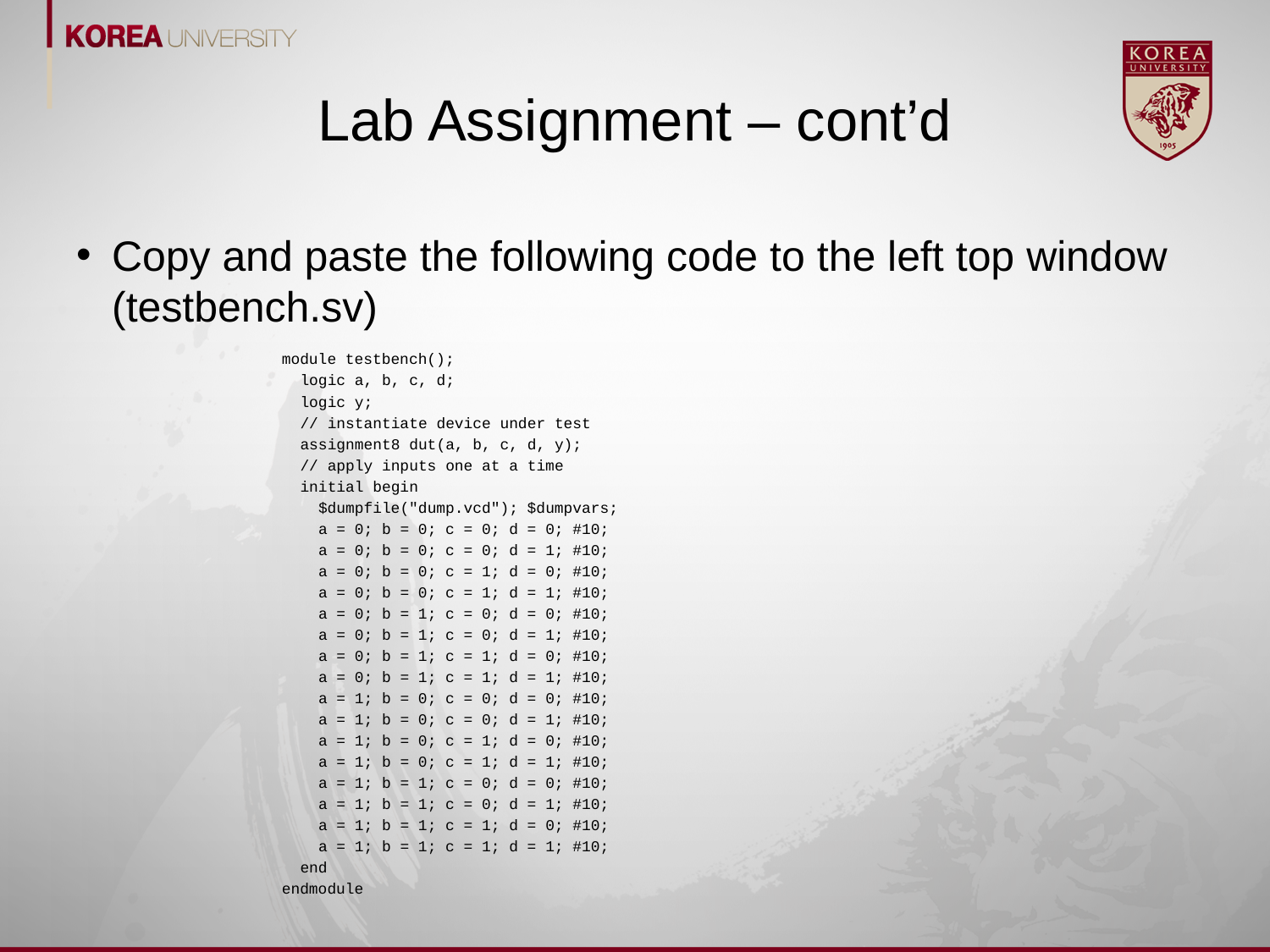

# Lab Assignment – cont’d
Copy and paste the following code to the left top window (testbench.sv)

module testbench();
  logic a, b, c, d;
  logic y;
  // instantiate device under test
  assignment8 dut(a, b, c, d, y);
  // apply inputs one at a time
  initial begin
    $dumpfile("dump.vcd"); $dumpvars;
    a = 0; b = 0; c = 0; d = 0; #10;
    a = 0; b = 0; c = 0; d = 1; #10;
    a = 0; b = 0; c = 1; d = 0; #10;
    a = 0; b = 0; c = 1; d = 1; #10;
    a = 0; b = 1; c = 0; d = 0; #10;
    a = 0; b = 1; c = 0; d = 1; #10;
    a = 0; b = 1; c = 1; d = 0; #10;
    a = 0; b = 1; c = 1; d = 1; #10;
    a = 1; b = 0; c = 0; d = 0; #10;
    a = 1; b = 0; c = 0; d = 1; #10;
    a = 1; b = 0; c = 1; d = 0; #10;
    a = 1; b = 0; c = 1; d = 1; #10;
    a = 1; b = 1; c = 0; d = 0; #10;
    a = 1; b = 1; c = 0; d = 1; #10;
    a = 1; b = 1; c = 1; d = 0; #10;
    a = 1; b = 1; c = 1; d = 1; #10;
  end
endmodule